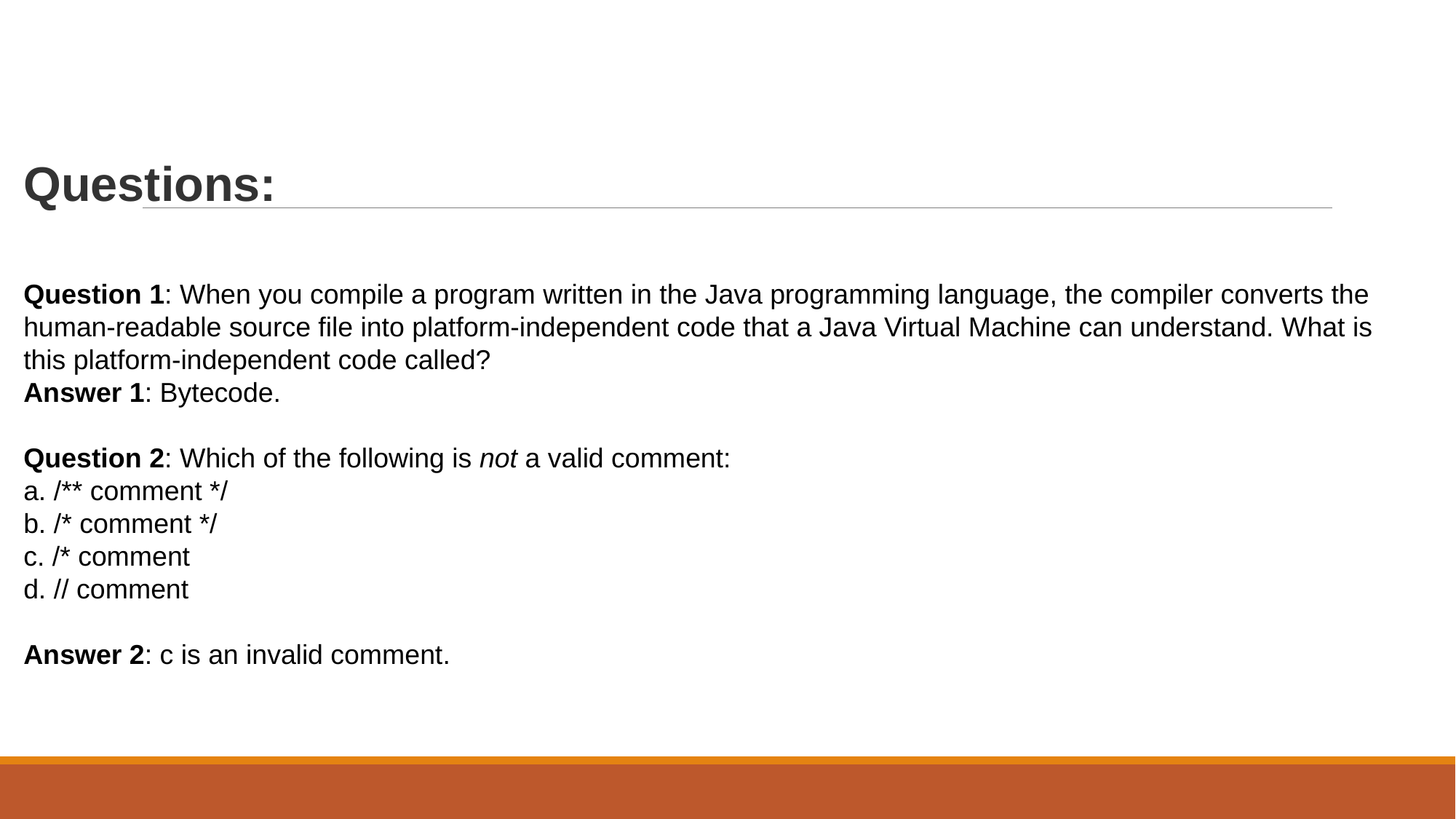

Questions:

Question 1: When you compile a program written in the Java programming language, the compiler converts the human-readable source file into platform-independent code that a Java Virtual Machine can understand. What is this platform-independent code called?
Answer 1: Bytecode.

Question 2: Which of the following is not a valid comment:
a. /** comment */
b. /* comment */
c. /* comment
d. // comment
Answer 2: c is an invalid comment.